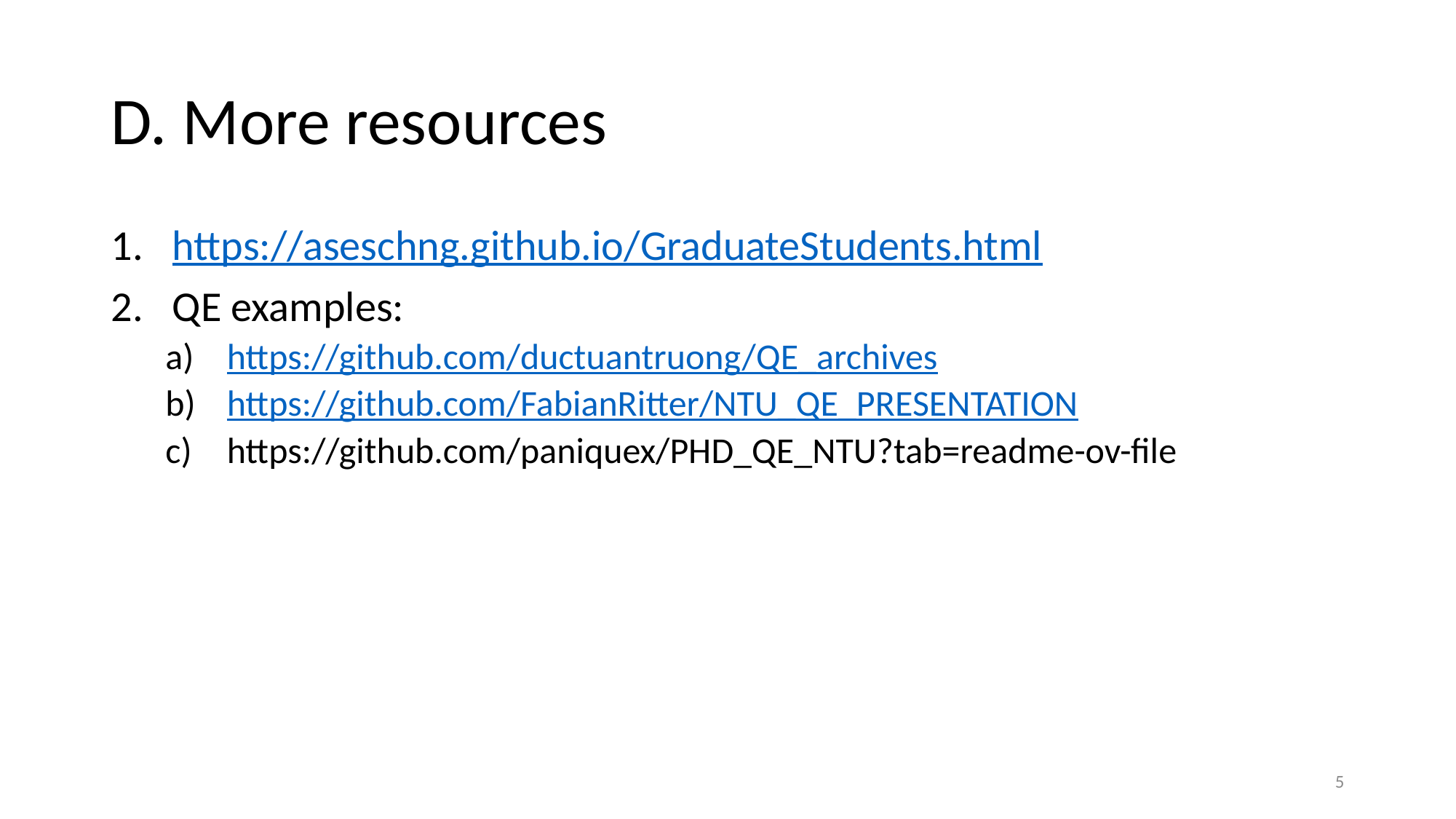

# D. More resources
https://aseschng.github.io/GraduateStudents.html
QE examples:
https://github.com/ductuantruong/QE_archives
https://github.com/FabianRitter/NTU_QE_PRESENTATION
https://github.com/paniquex/PHD_QE_NTU?tab=readme-ov-file
5